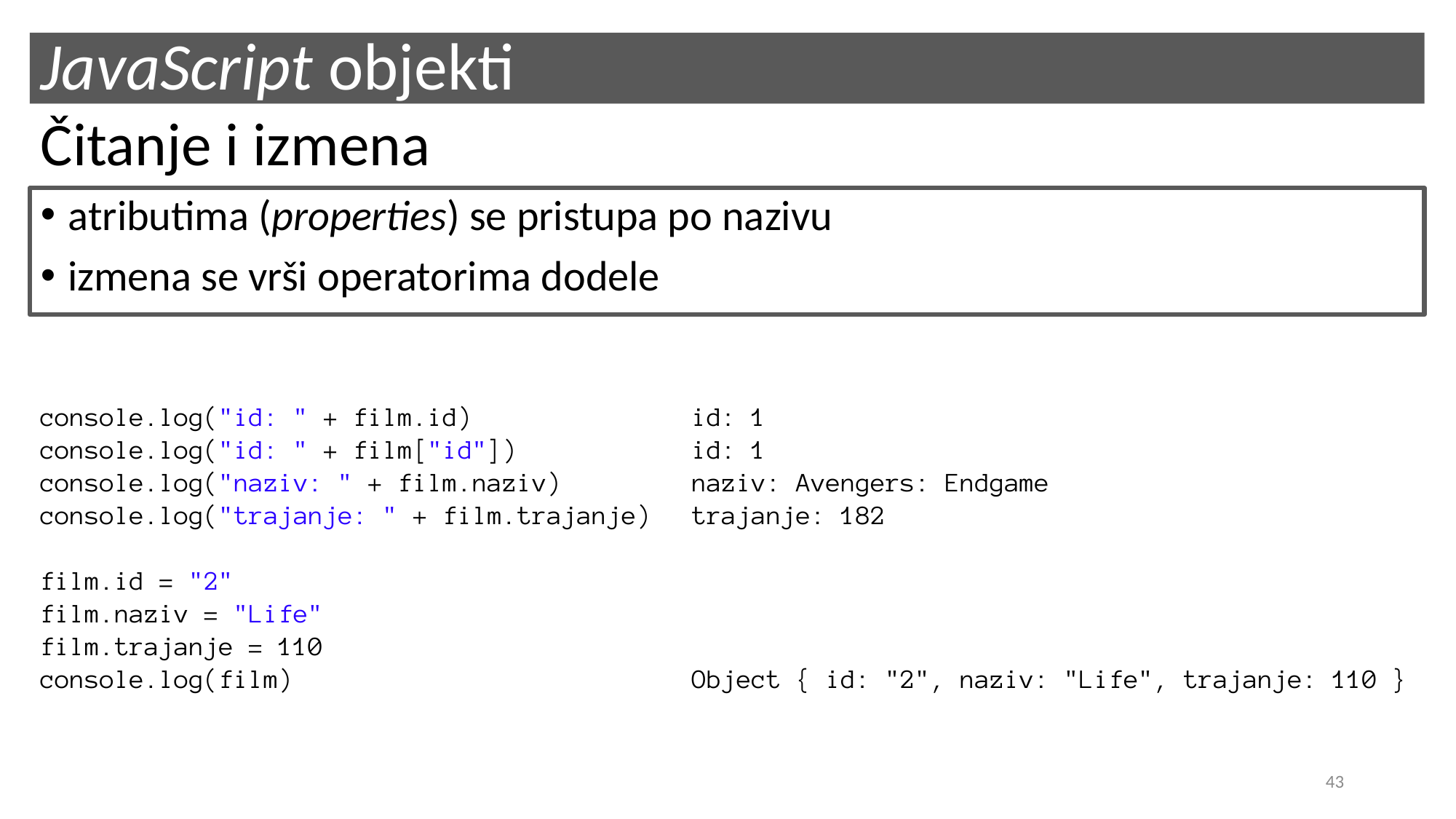

# JavaScript objekti
Čitanje i izmena
atributima (properties) se pristupa po nazivu
izmena se vrši operatorima dodele
console.log("id: " + film.id)
console.log("id: " + film["id"])
console.log("naziv: " + film.naziv)
console.log("trajanje: " + film.trajanje)

film.id = "2"
film.naziv = "Life"
film.trajanje = 110
console.log(film)
id: 1
id: 1
naziv: Avengers: Endgame
trajanje: 182

Object { id: "2", naziv: "Life", trajanje: 110 }
43